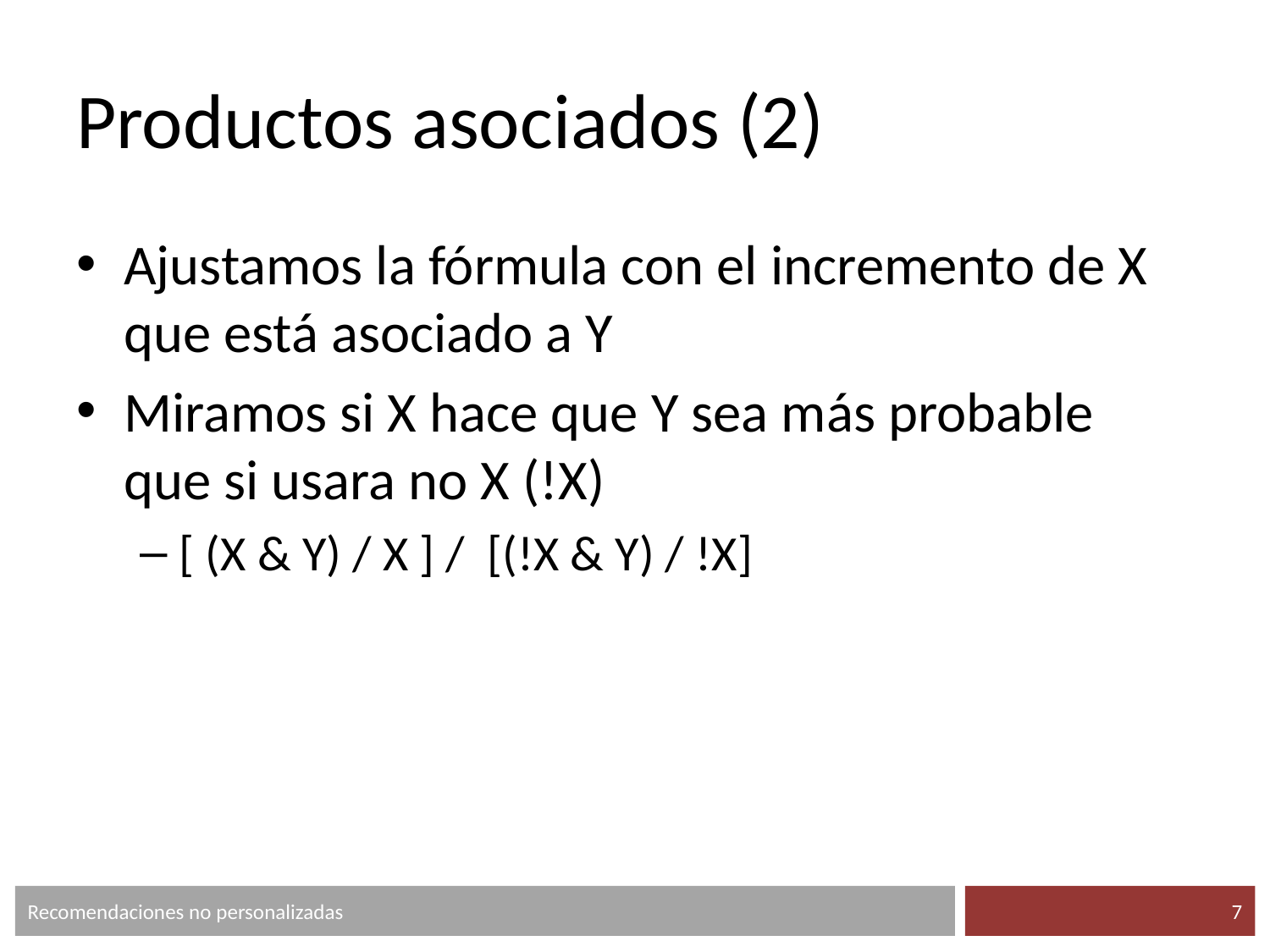

# Productos asociados (2)
Ajustamos la fórmula con el incremento de X que está asociado a Y
Miramos si X hace que Y sea más probable que si usara no X (!X)
[ (X & Y) / X ] /  [(!X & Y) / !X]

Recomendaciones no personalizadas
7